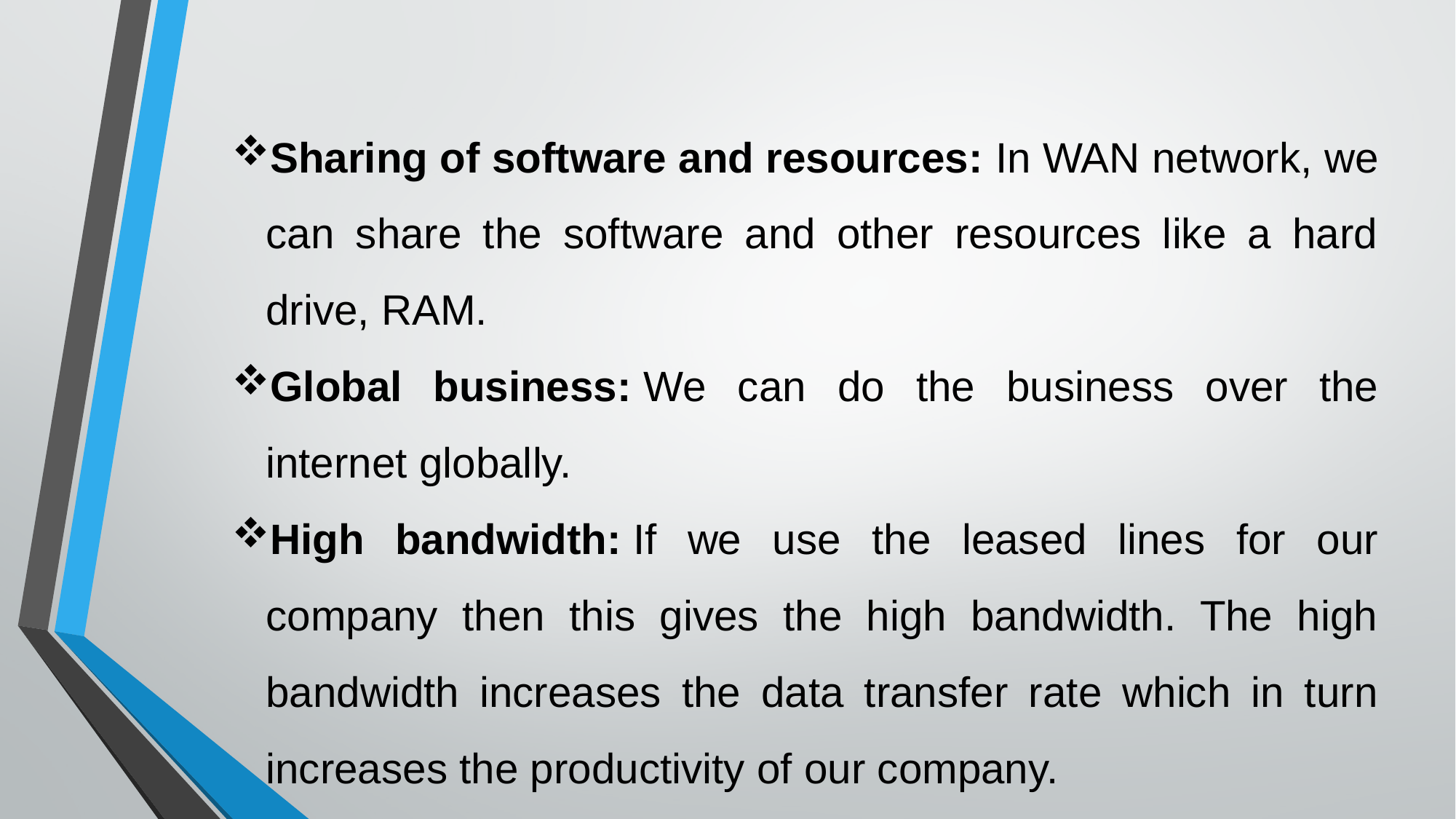

Sharing of software and resources: In WAN network, we can share the software and other resources like a hard drive, RAM.
Global business: We can do the business over the internet globally.
High bandwidth: If we use the leased lines for our company then this gives the high bandwidth. The high bandwidth increases the data transfer rate which in turn increases the productivity of our company.